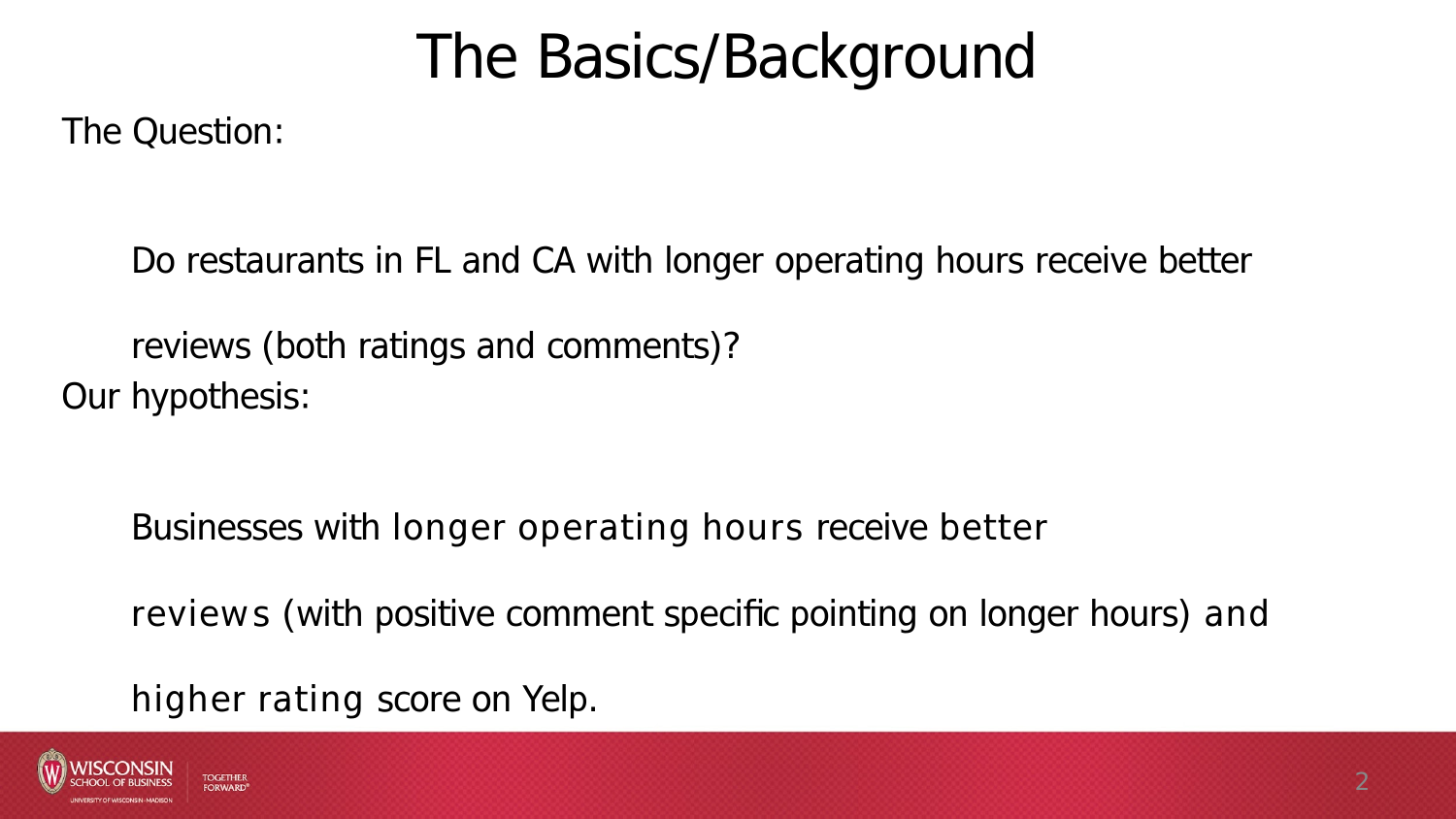

# The Basics/Background
The Question:

Do restaurants in FL and CA with longer operating hours receive better reviews (both ratings and comments)?
Our hypothesis:

Businesses with longer operating hours receive better
reviews (with positive comment specific pointing on longer hours) and
higher rating score on Yelp.
2